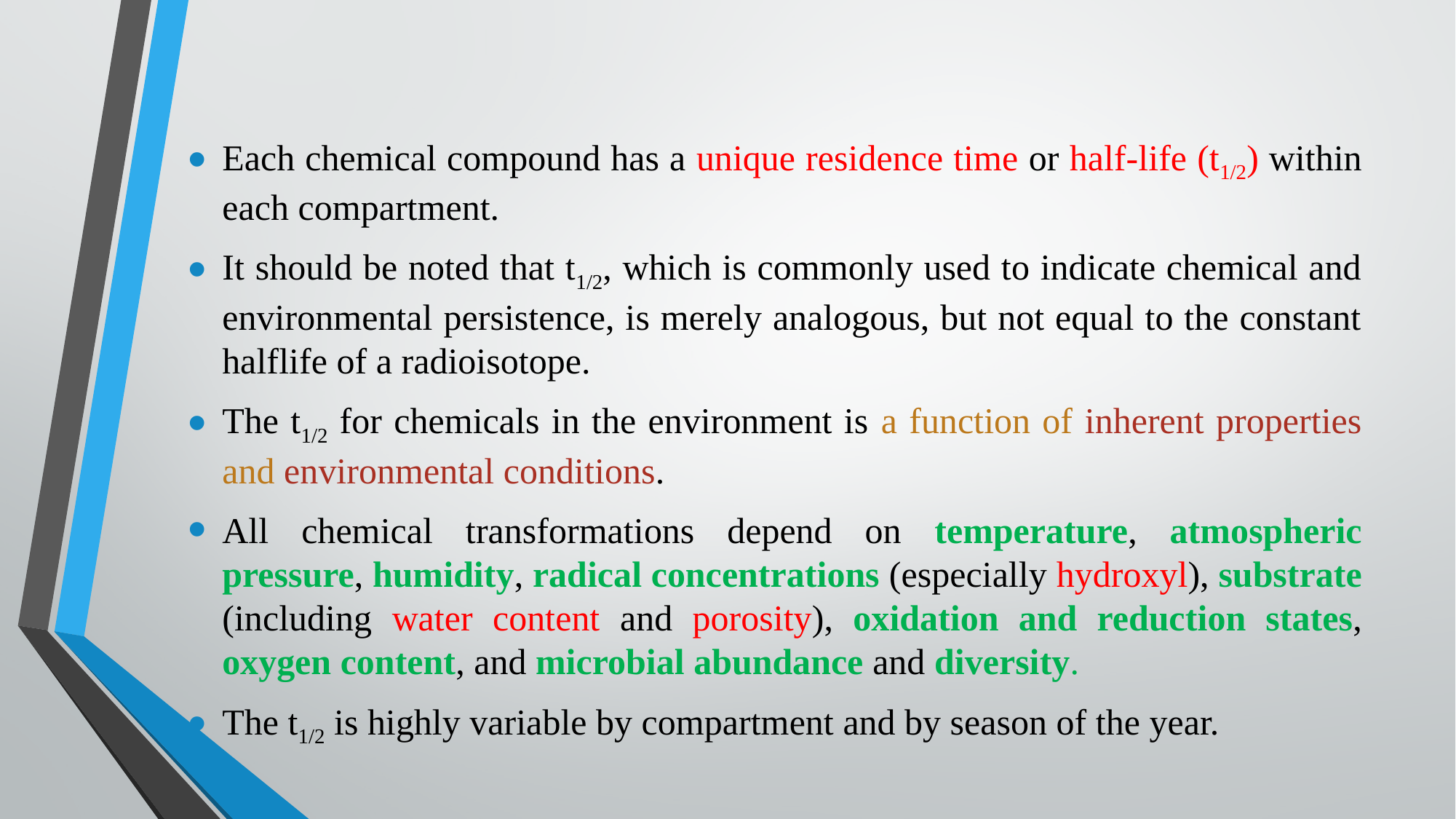

Each chemical compound has a unique residence time or half-life (t1/2) within each compartment.
It should be noted that t1/2, which is commonly used to indicate chemical and environmental persistence, is merely analogous, but not equal to the constant halflife of a radioisotope.
The t1/2 for chemicals in the environment is a function of inherent properties and environmental conditions.
All chemical transformations depend on temperature, atmospheric pressure, humidity, radical concentrations (especially hydroxyl), substrate (including water content and porosity), oxidation and reduction states, oxygen content, and microbial abundance and diversity.
The t1/2 is highly variable by compartment and by season of the year.